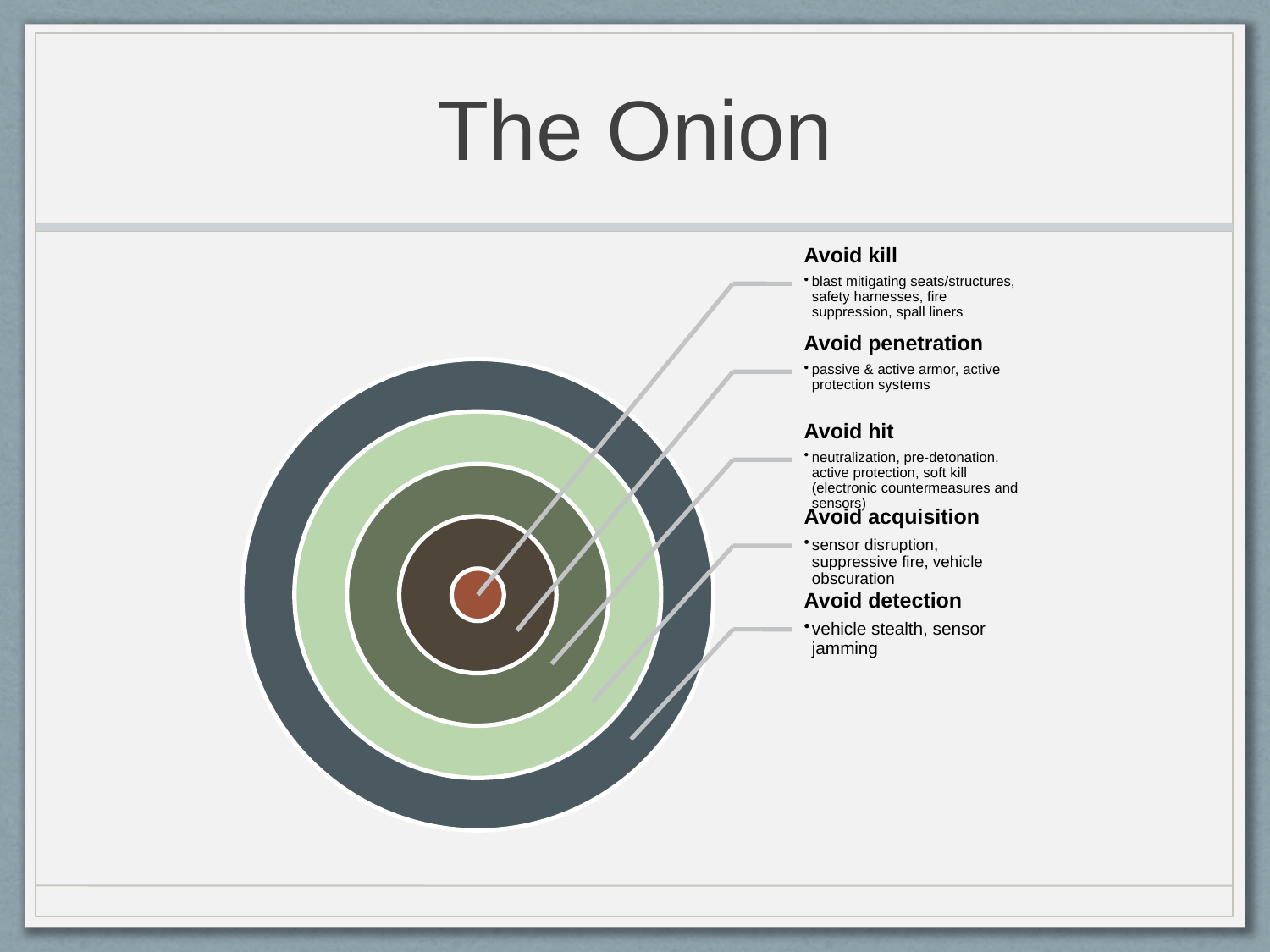

# The Onion
Avoid kill
blast mitigating seats/structures, safety harnesses, fire suppression, spall liners
Avoid penetration
passive & active armor, active protection systems
Avoid hit
neutralization, pre-detonation, active protection, soft kill (electronic countermeasures and sensors)
Avoid acquisition
sensor disruption, suppressive fire, vehicle obscuration
Avoid detection
vehicle stealth, sensor jamming